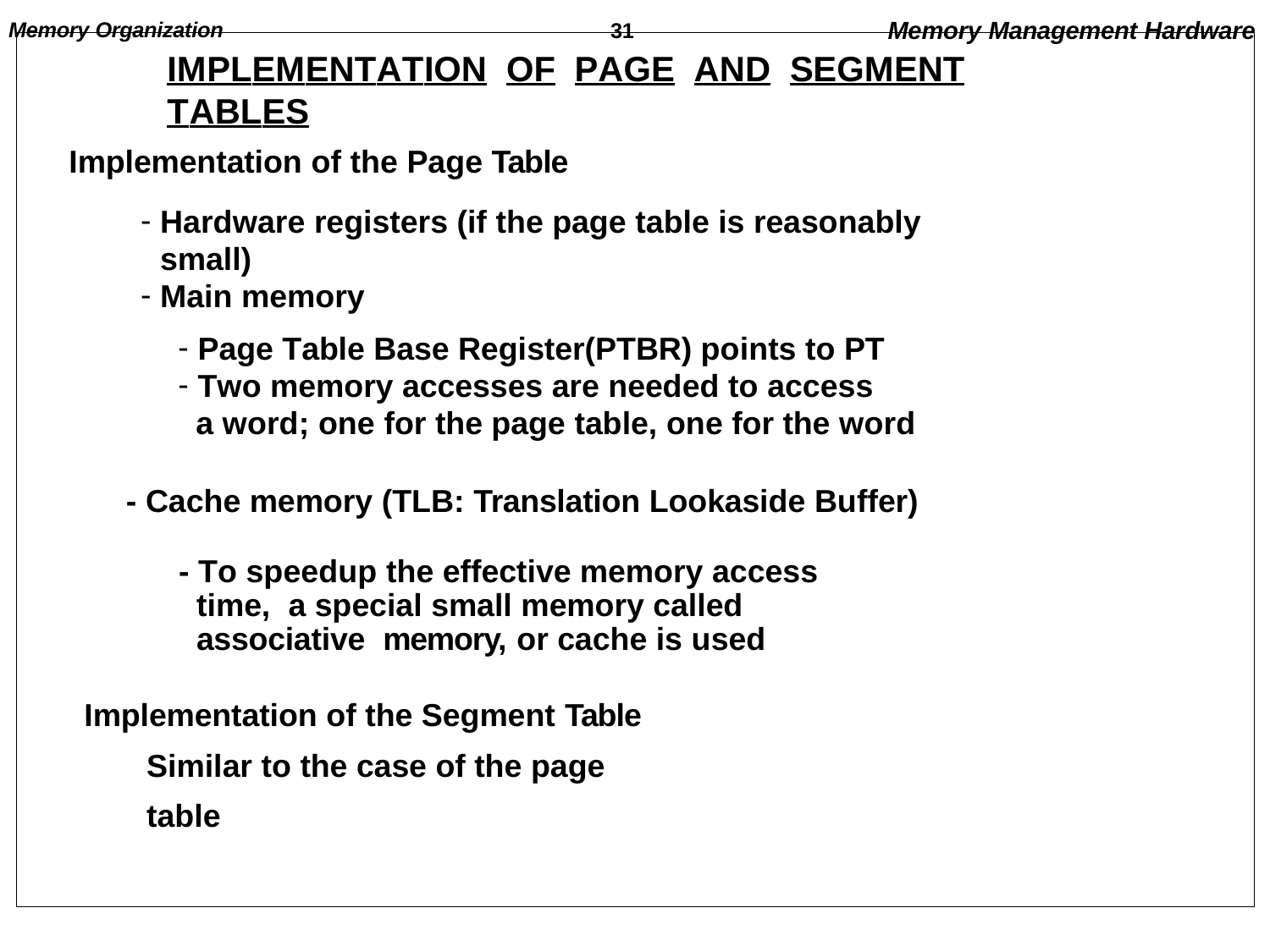

Memory Organization	31	Memory Management Hardware

# IMPLEMENTATION	OF	PAGE	AND	SEGMENT	TABLES
Implementation of the Page Table
Hardware registers (if the page table is reasonably small)
Main memory
Page Table Base Register(PTBR) points to PT
Two memory accesses are needed to access
a word; one for the page table, one for the word

- Cache memory (TLB: Translation Lookaside Buffer)

- To speedup the effective memory access time,  a special small memory called associative  memory, or cache is used
Implementation of the Segment Table  Similar to the case of the page table